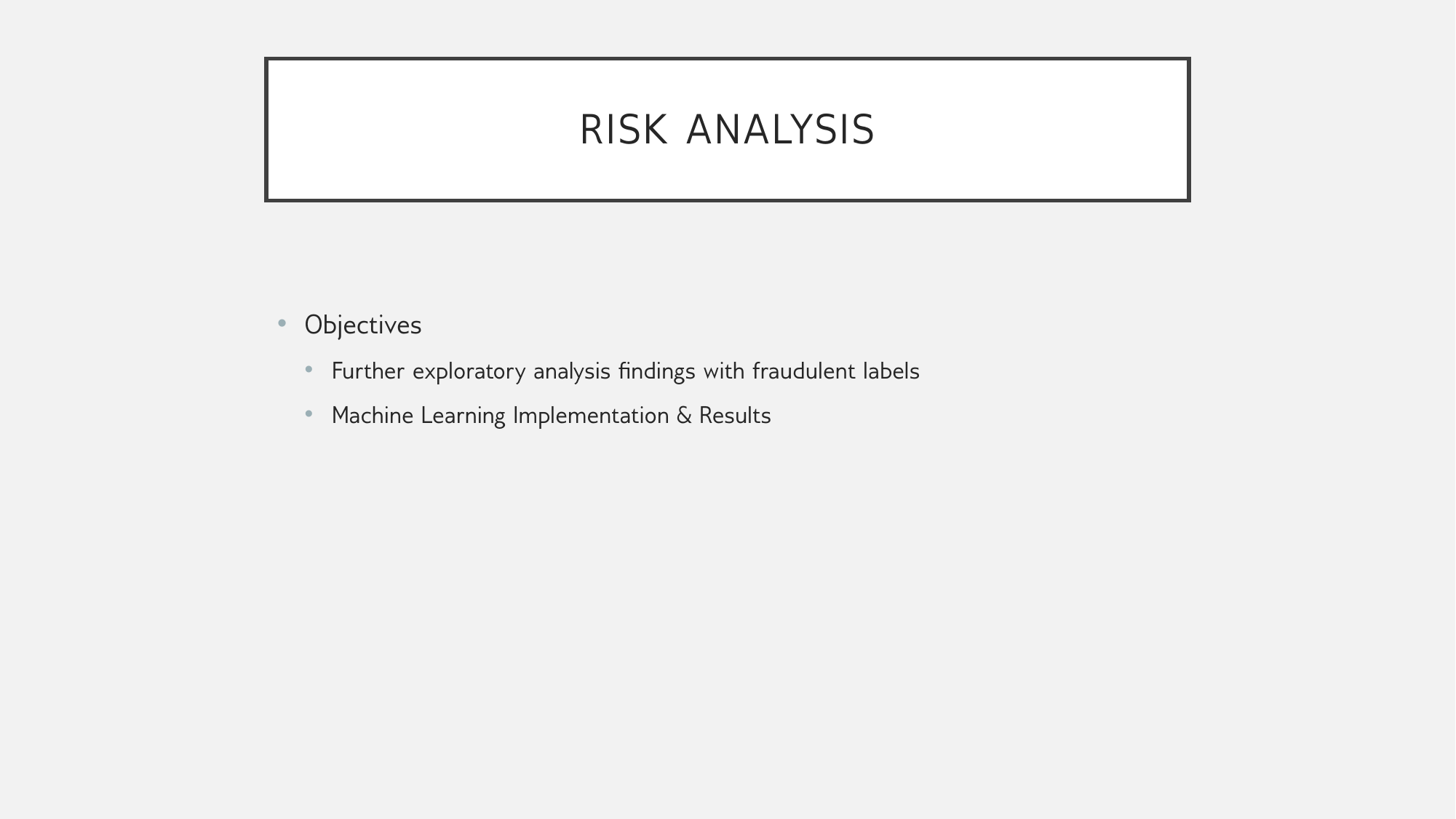

# Risk analysis
Objectives
Further exploratory analysis findings with fraudulent labels
Machine Learning Implementation & Results